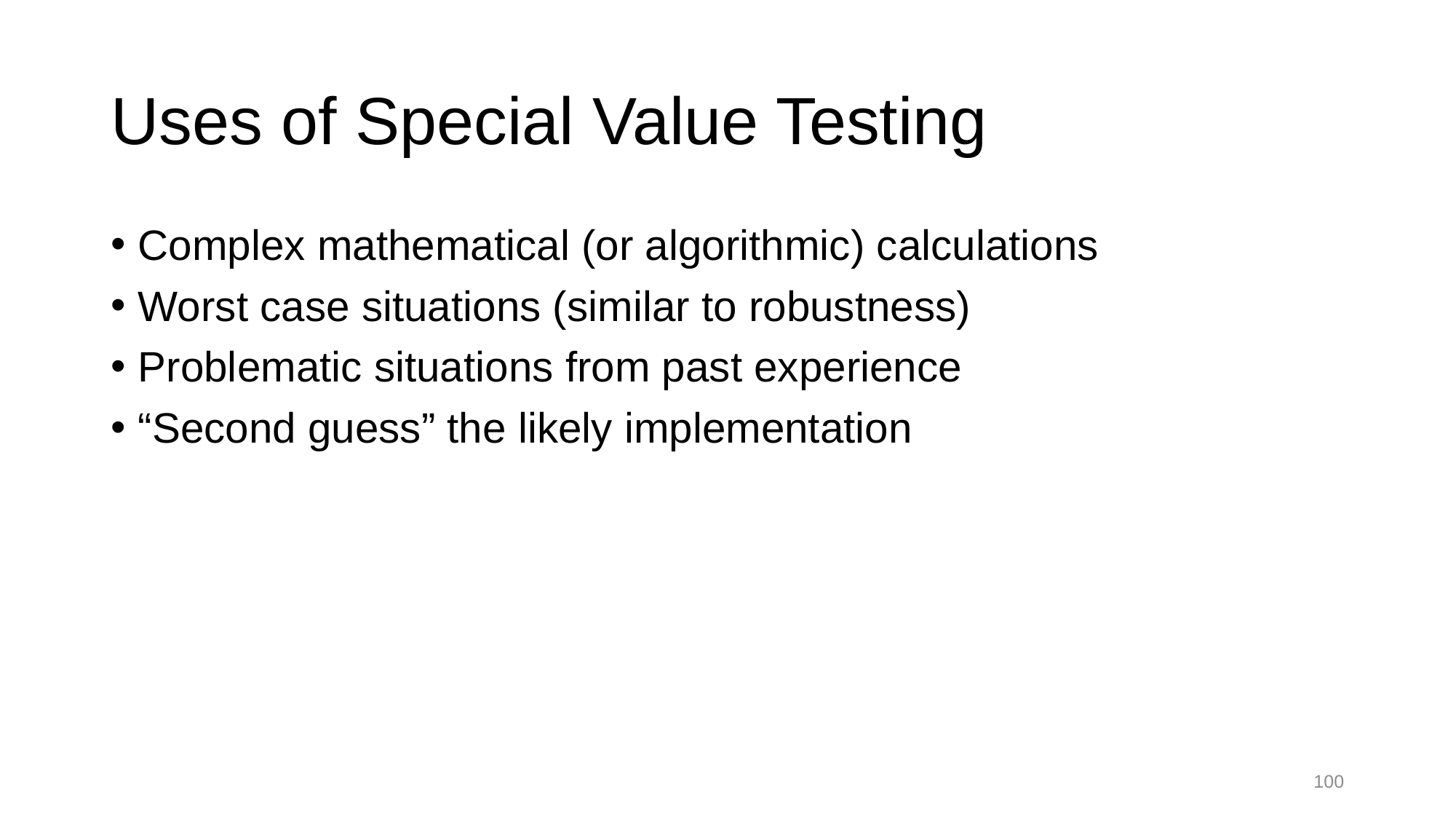

# Uses of Special Value Testing
Complex mathematical (or algorithmic) calculations
Worst case situations (similar to robustness)
Problematic situations from past experience
“Second guess” the likely implementation
100